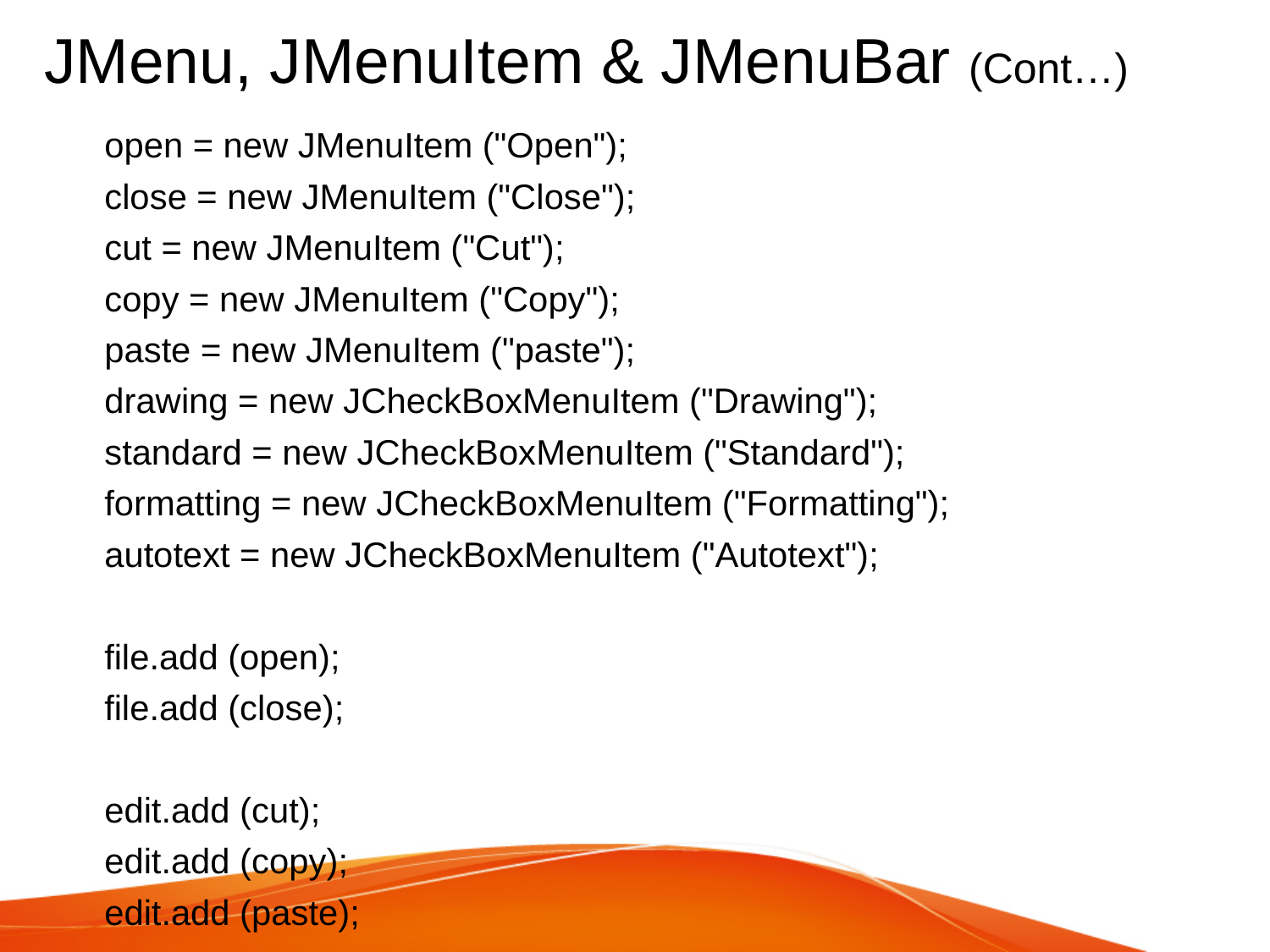

# JMenu, JMenuItem & JMenuBar (Cont…)
    open = new JMenuItem ("Open");
    close = new JMenuItem ("Close");
    cut = new JMenuItem ("Cut");
    copy = new JMenuItem ("Copy");
    paste = new JMenuItem ("paste");
    drawing = new JCheckBoxMenuItem ("Drawing");
    standard = new JCheckBoxMenuItem ("Standard");
    formatting = new JCheckBoxMenuItem ("Formatting");
    autotext = new JCheckBoxMenuItem ("Autotext");

    file.add (open);
    file.add (close);

    edit.add (cut);
    edit.add (copy);
    edit.add (paste);

    view.add (toolsbar);